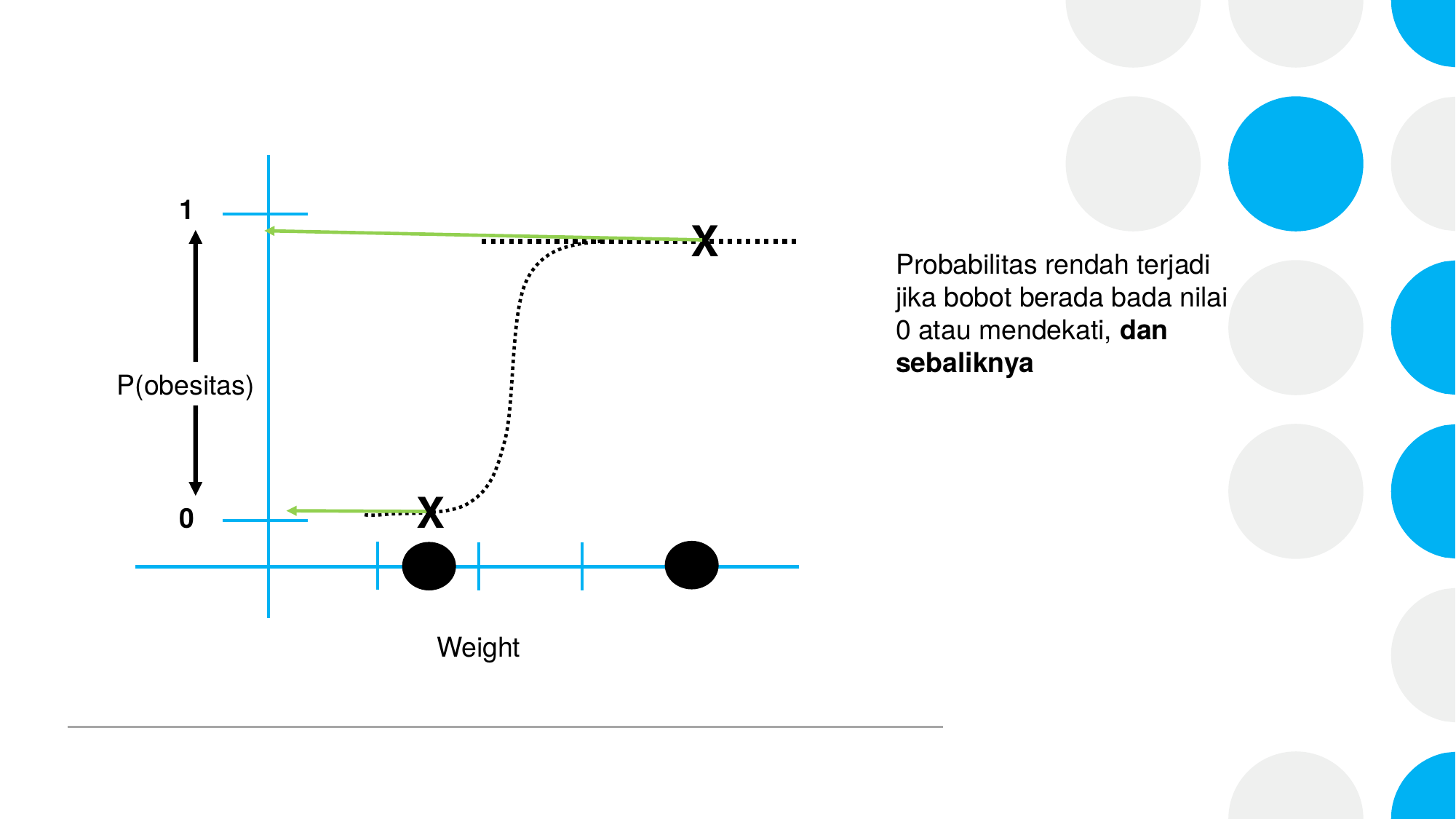

1
X

Probabilitas rendah terjadi jika bobot berada bada nilai 0 atau mendekati, dan sebaliknya
P(obesitas)
X
0

Weight